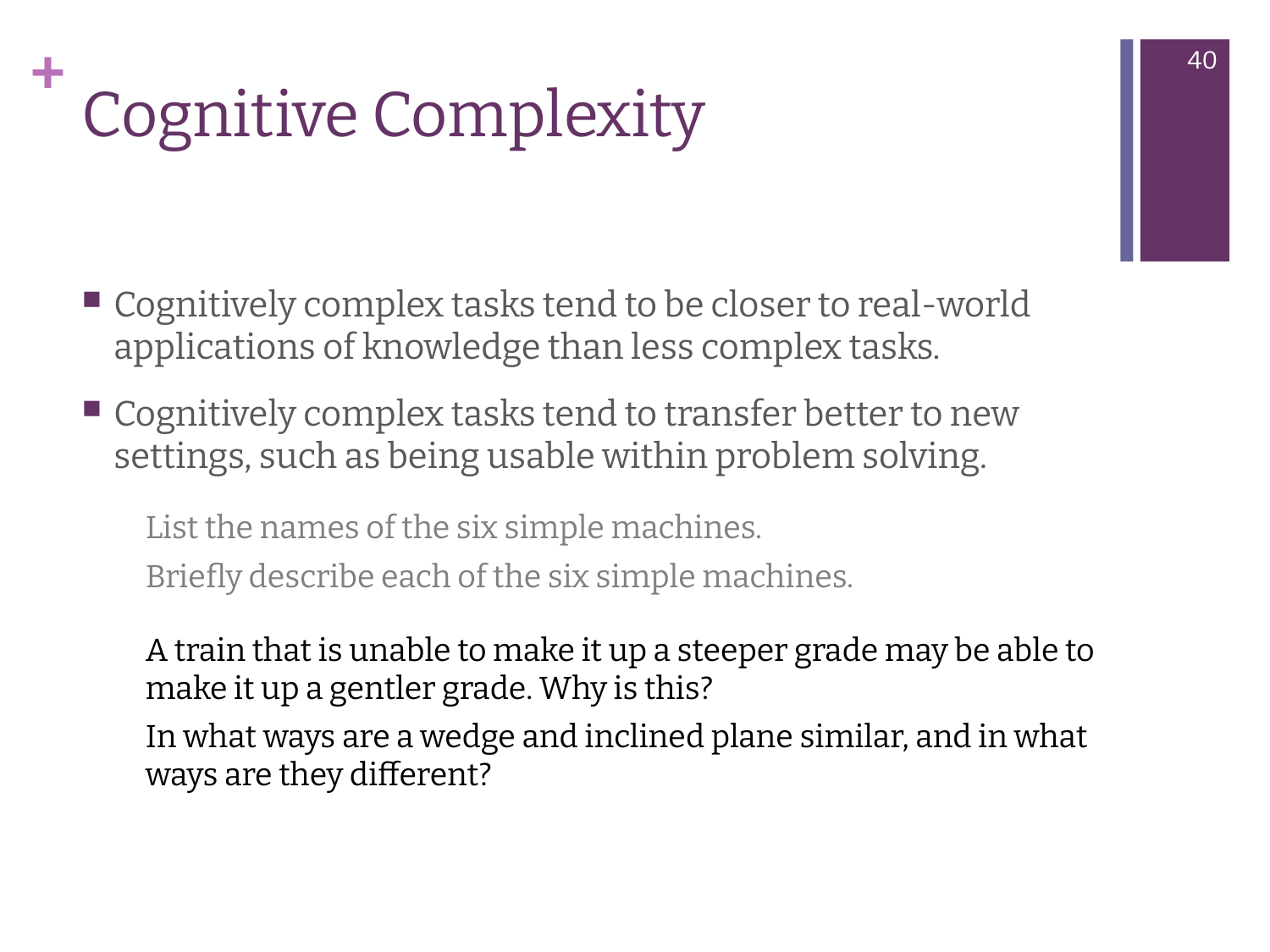

40
# Cognitive Complexity
Cognitively complex tasks tend to be closer to real-world applications of knowledge than less complex tasks.
Cognitively complex tasks tend to transfer better to new settings, such as being usable within problem solving.
List the names of the six simple machines.
Briefly describe each of the six simple machines.
A train that is unable to make it up a steeper grade may be able to make it up a gentler grade. Why is this?
In what ways are a wedge and inclined plane similar, and in what ways are they different?